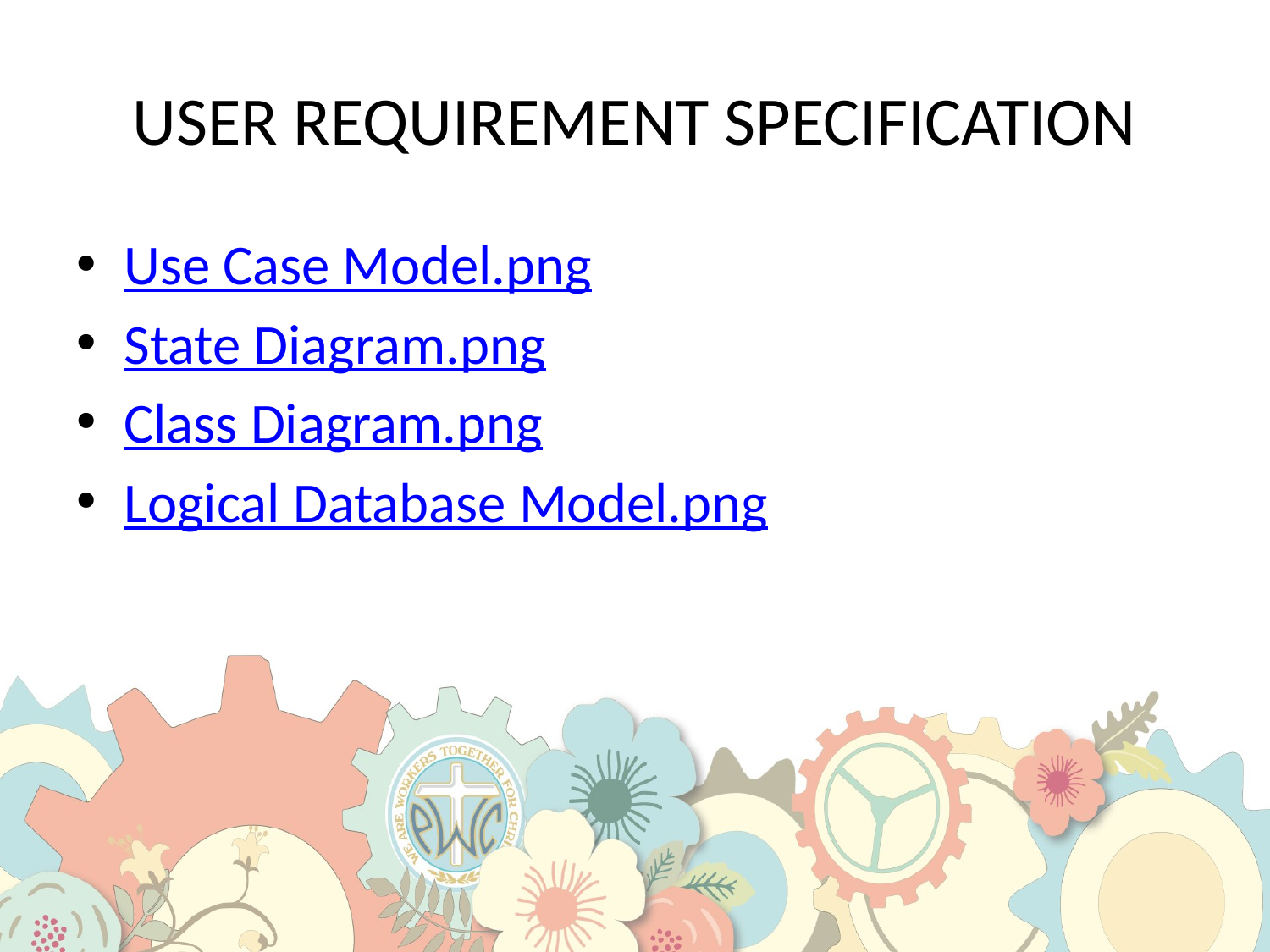

# USER REQUIREMENT SPECIFICATION
Use Case Model.png
State Diagram.png
Class Diagram.png
Logical Database Model.png